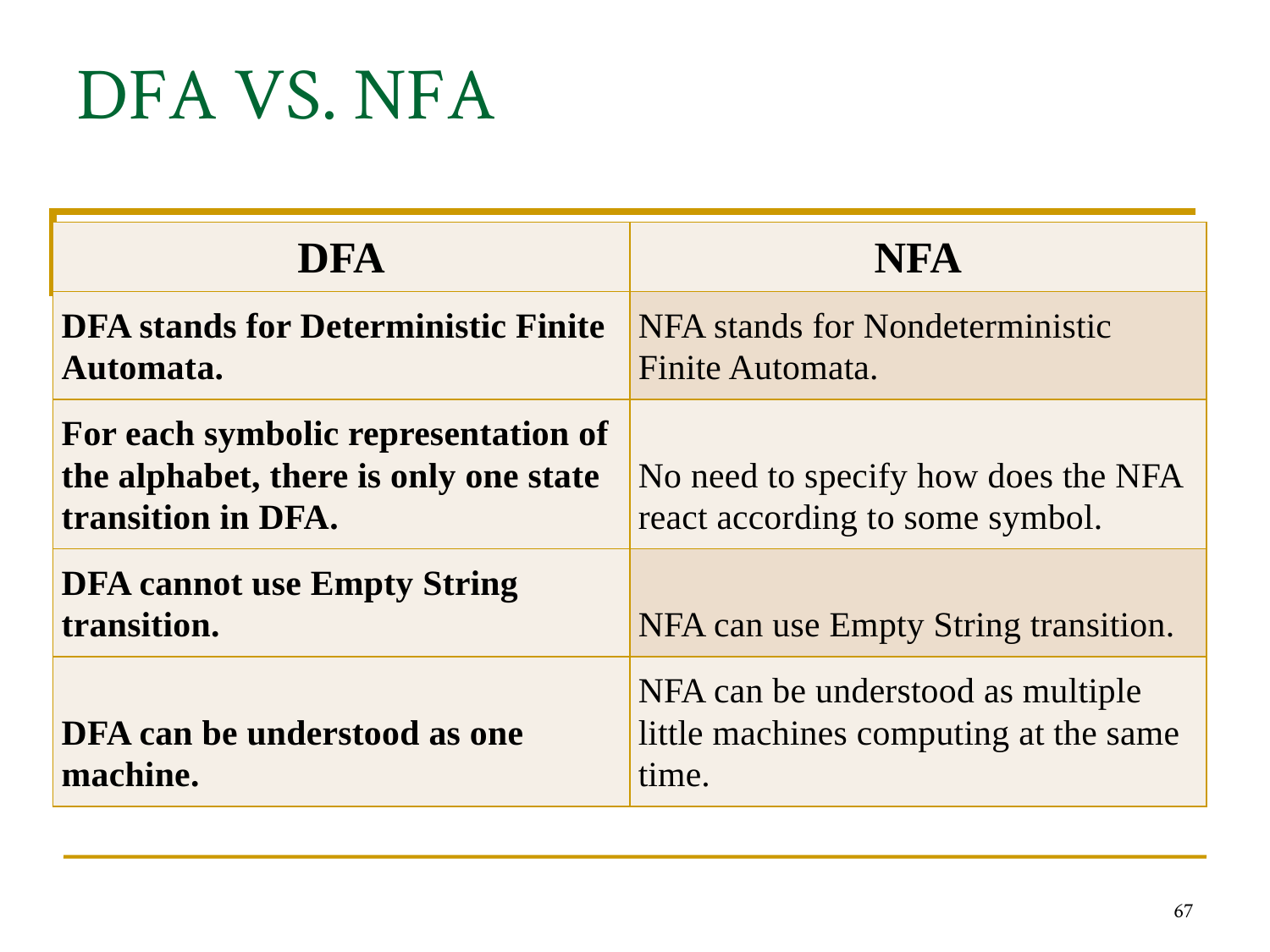

# DFA VS. NFA
| DFA | NFA |
| --- | --- |
| DFA stands for Deterministic Finite Automata. | NFA stands for Nondeterministic Finite Automata. |
| For each symbolic representation of the alphabet, there is only one state transition in DFA. | No need to specify how does the NFA react according to some symbol. |
| DFA cannot use Empty String transition. | NFA can use Empty String transition. |
| DFA can be understood as one machine. | NFA can be understood as multiple little machines computing at the same time. |
67